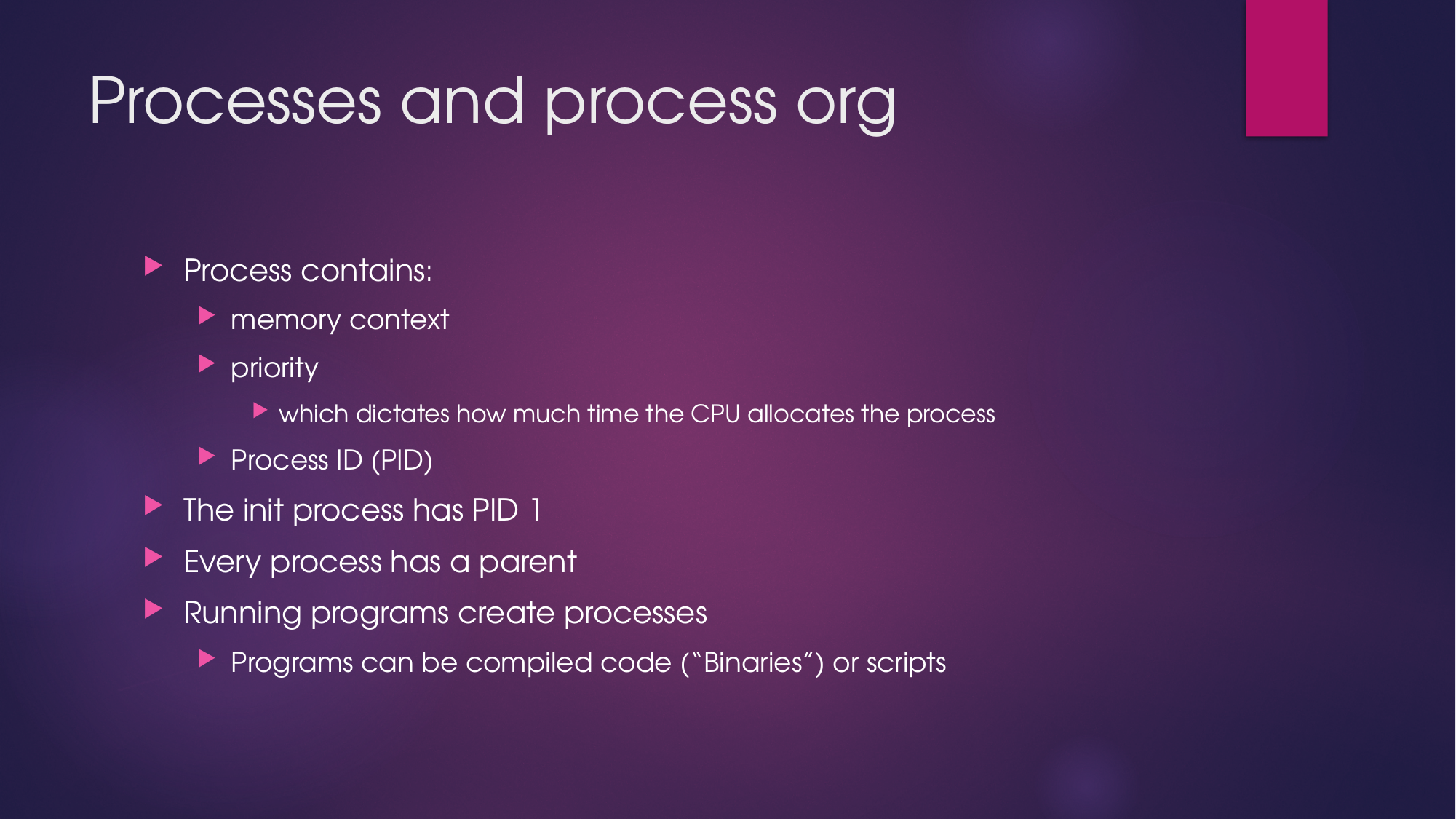

# Processes and process org
Process contains:
memory context
priority
which dictates how much time the CPU allocates the process
Process ID (PID)
The init process has PID 1
Every process has a parent
Running programs create processes
Programs can be compiled code (“Binaries”) or scripts